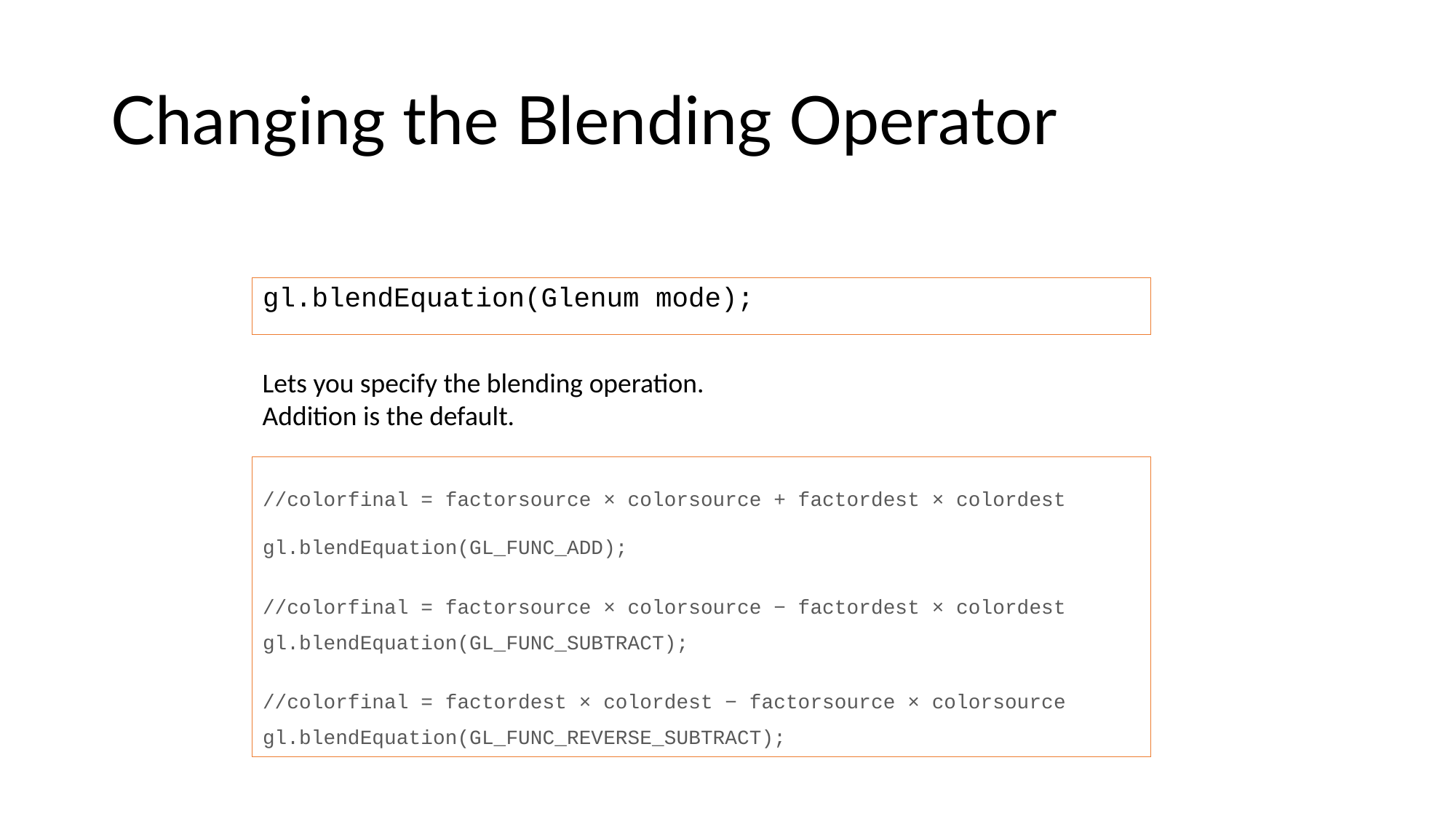

# Changing the Blending Operator
gl.blendEquation(Glenum mode);
Lets you specify the blending operation.
Addition is the default.
//colorfinal = factorsource × colorsource + factordest × colordest
gl.blendEquation(GL_FUNC_ADD);
//colorfinal = factorsource × colorsource − factordest × colordest
gl.blendEquation(GL_FUNC_SUBTRACT);
//colorfinal = factordest × colordest − factorsource × colorsource
gl.blendEquation(GL_FUNC_REVERSE_SUBTRACT);